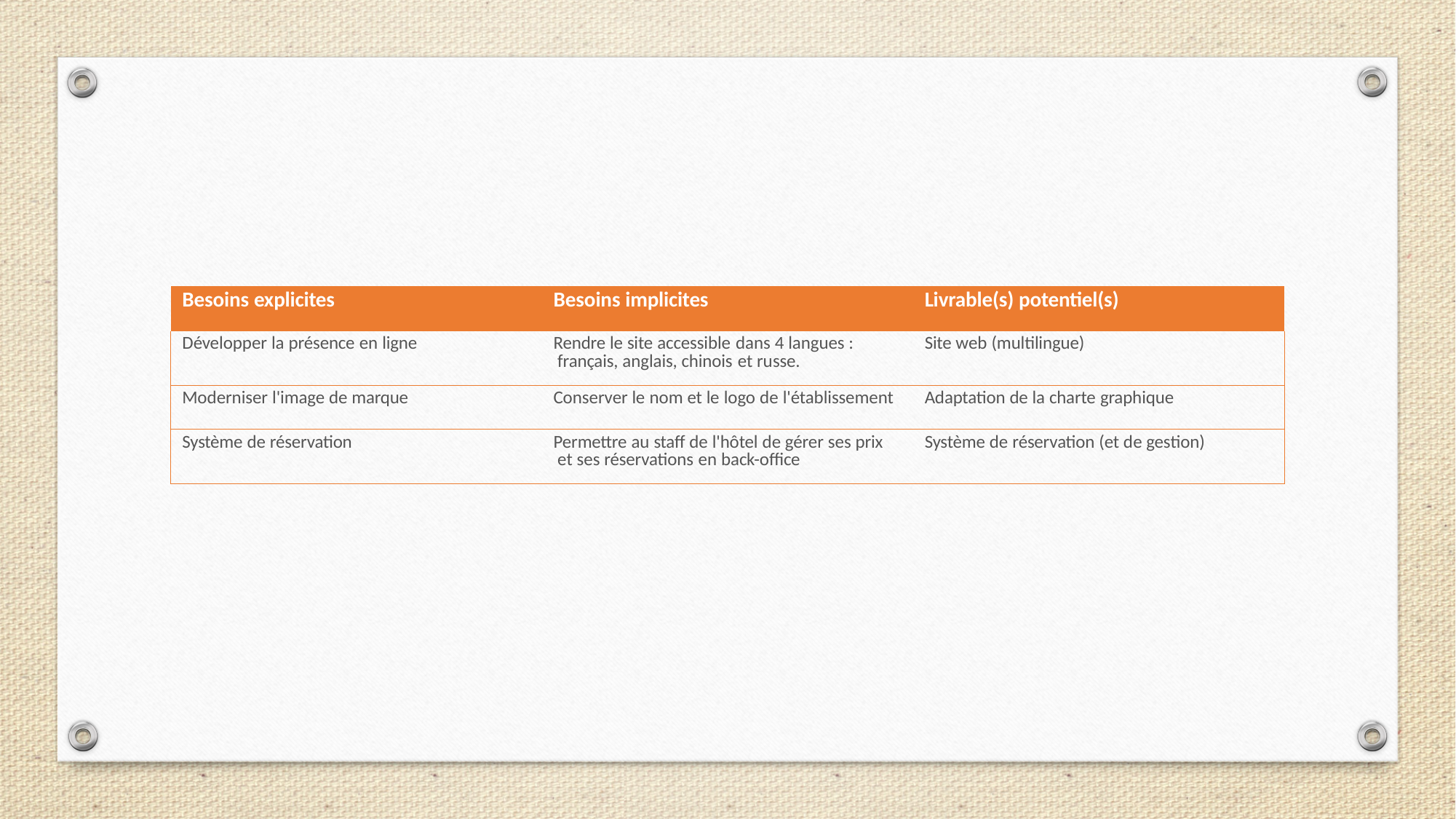

| Besoins explicites | Besoins implicites | Livrable(s) potentiel(s) |
| --- | --- | --- |
| Développer la présence en ligne | Rendre le site accessible dans 4 langues : français, anglais, chinois et russe. | Site web (multilingue) |
| Moderniser l'image de marque | Conserver le nom et le logo de l'établissement | Adaptation de la charte graphique |
| Système de réservation | Permettre au staff de l'hôtel de gérer ses prix et ses réservations en back-office | Système de réservation (et de gestion) |